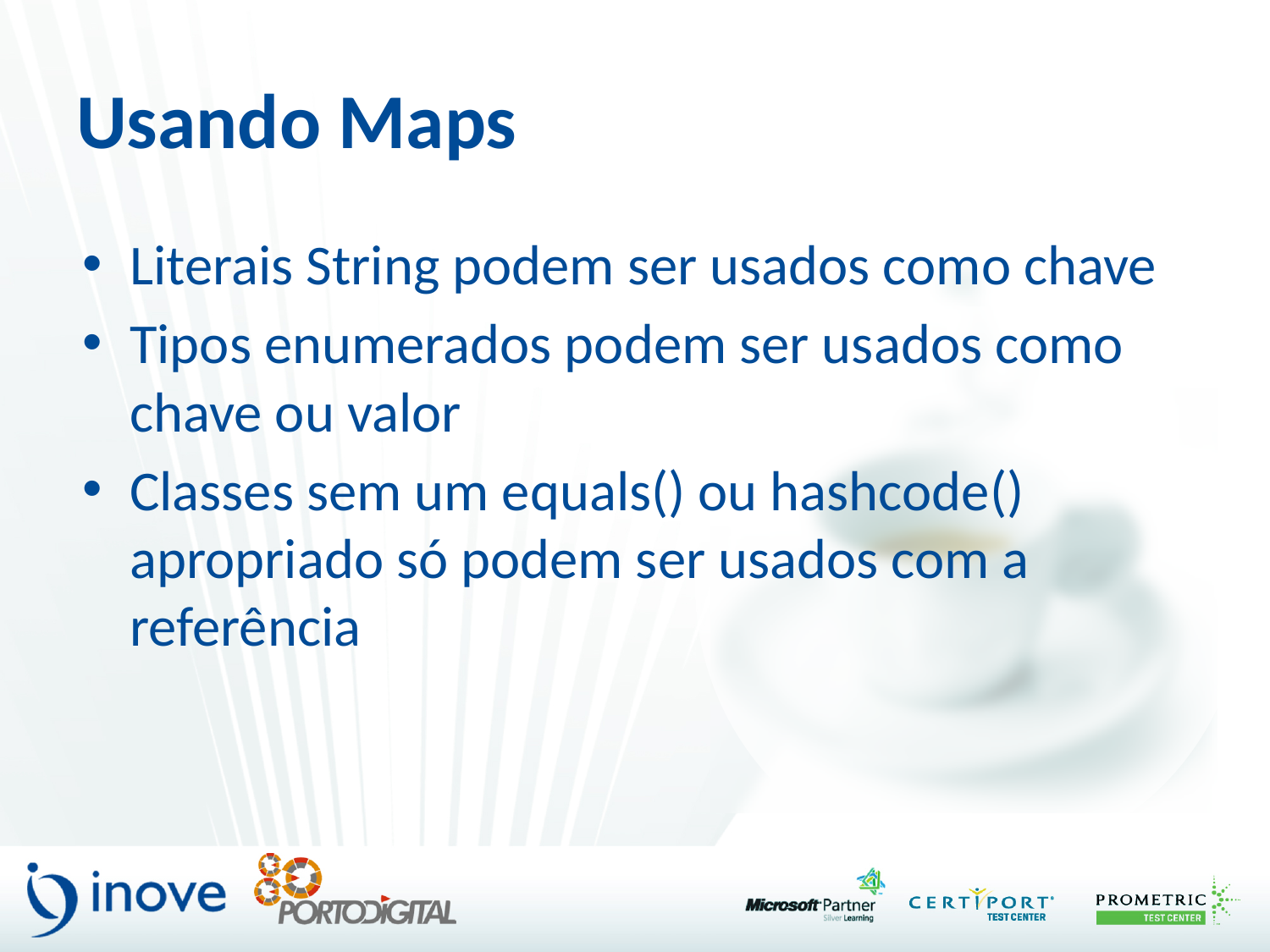

# Usando Maps
Literais String podem ser usados como chave
Tipos enumerados podem ser usados como chave ou valor
Classes sem um equals() ou hashcode() apropriado só podem ser usados com a referência